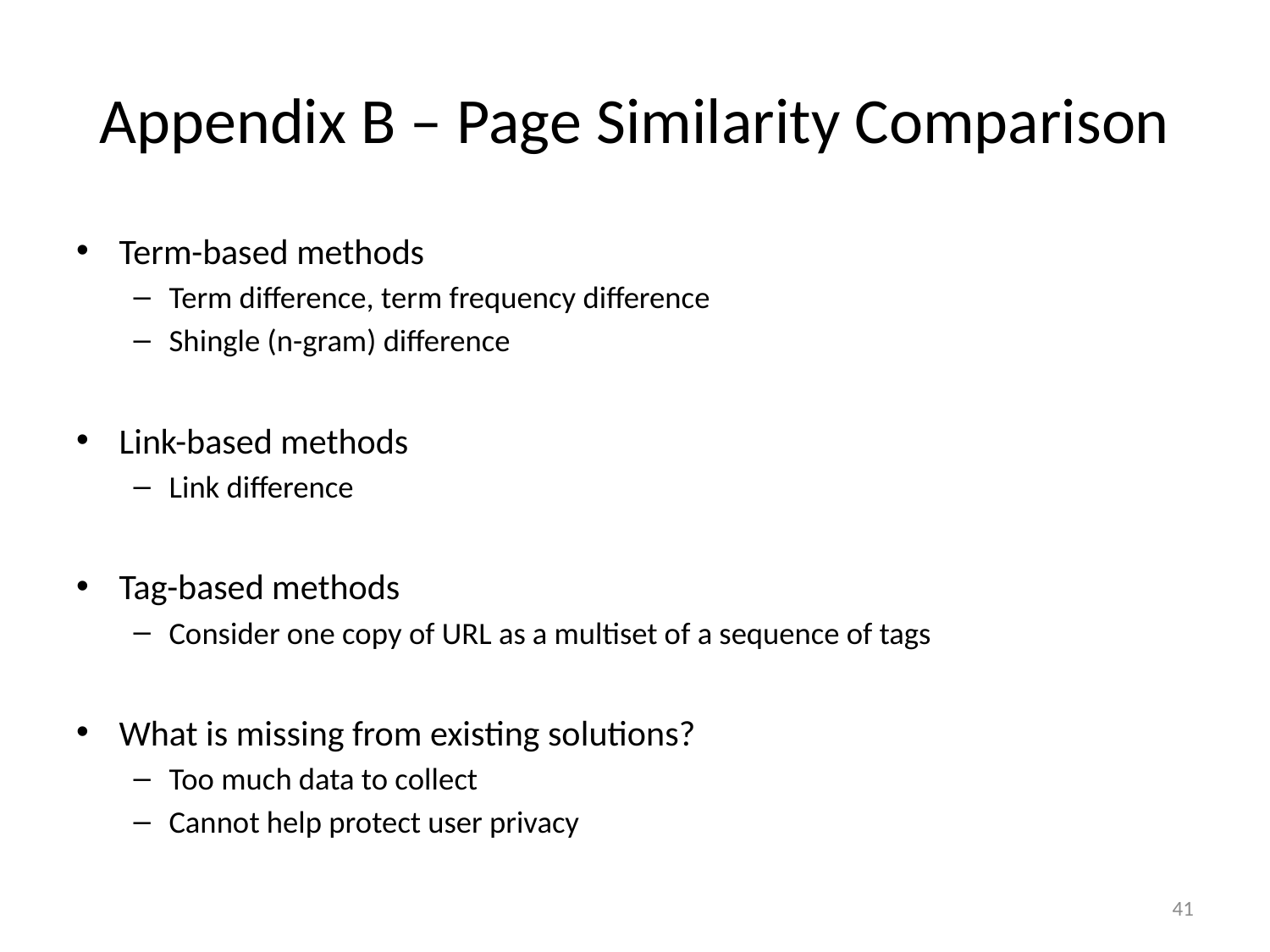

# Appendix B – Page Similarity Comparison
Term-based methods
Term difference, term frequency difference
Shingle (n-gram) difference

Link-based methods
Link difference

Tag-based methods
Consider one copy of URL as a multiset of a sequence of tags

What is missing from existing solutions?
Too much data to collect
Cannot help protect user privacy
41